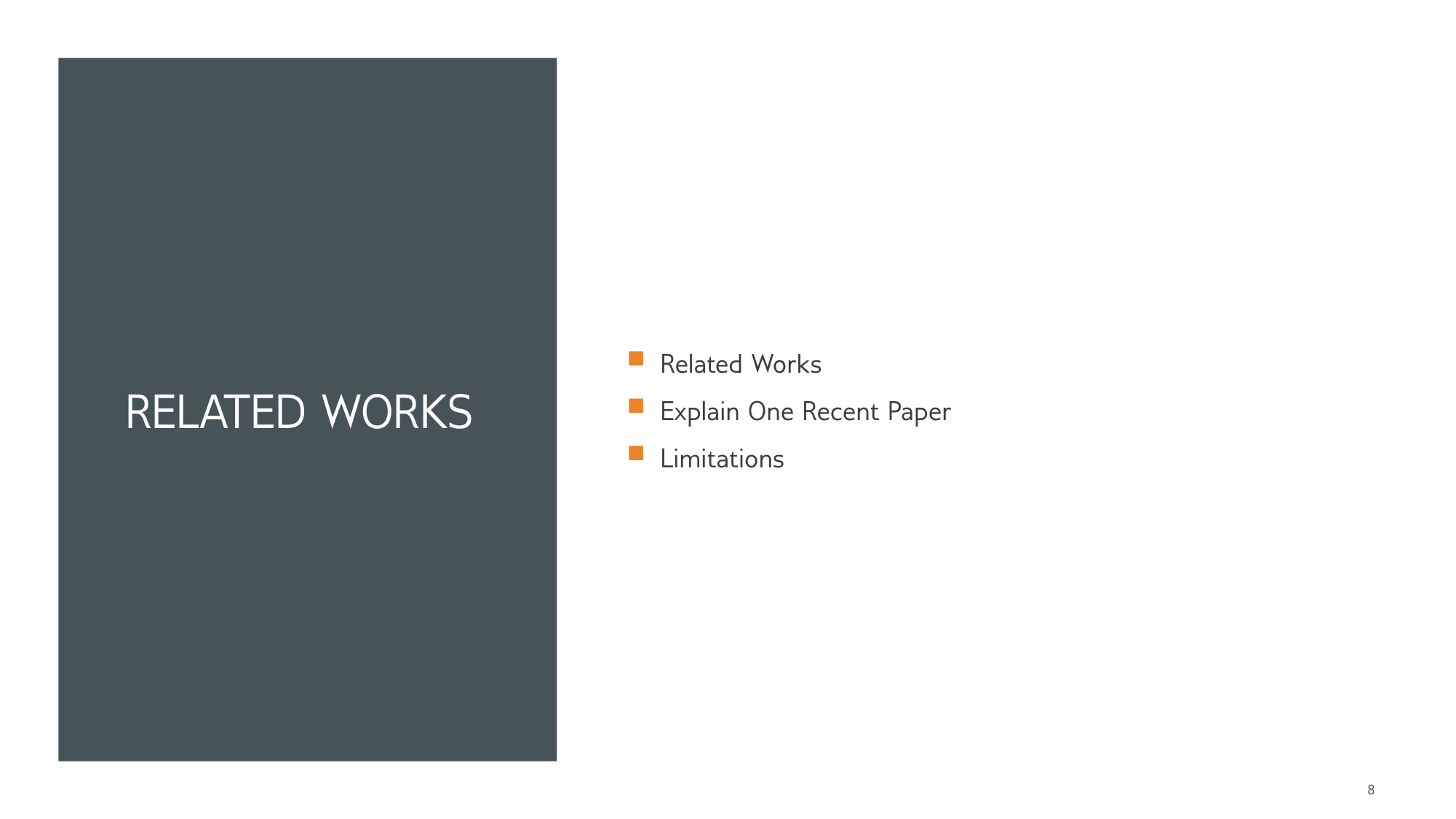

# Related Works
Related Works
Explain One Recent Paper
Limitations
8